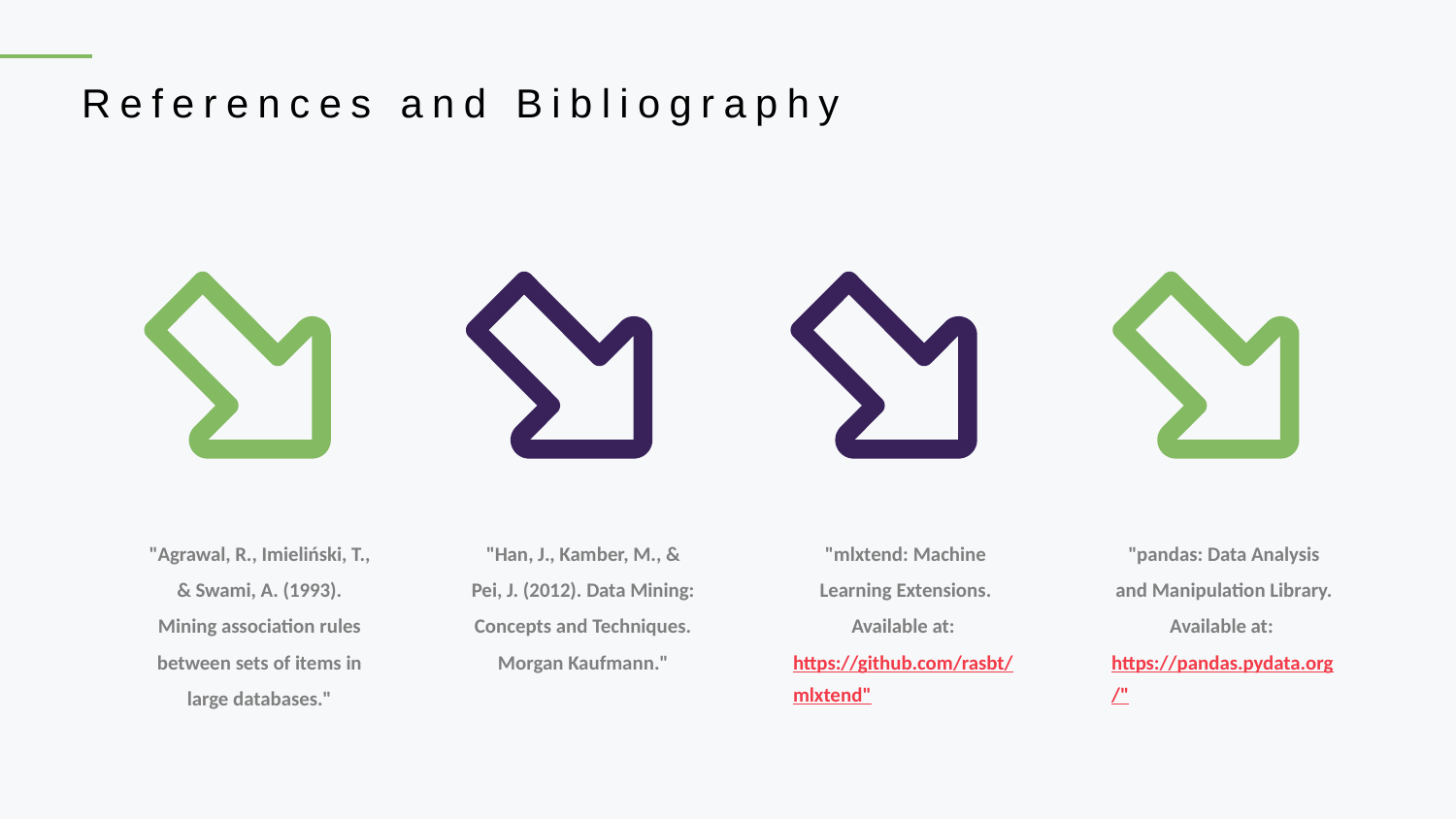

References and Bibliography

"Agrawal, R., Imieliński, T., & Swami, A. (1993). Mining association rules between sets of items in large databases."
"Han, J., Kamber, M., & Pei, J. (2012). Data Mining: Concepts and Techniques. Morgan Kaufmann."
"mlxtend: Machine Learning Extensions. Available at: https://github.com/rasbt/mlxtend"
"pandas: Data Analysis and Manipulation Library. Available at: https://pandas.pydata.org/"